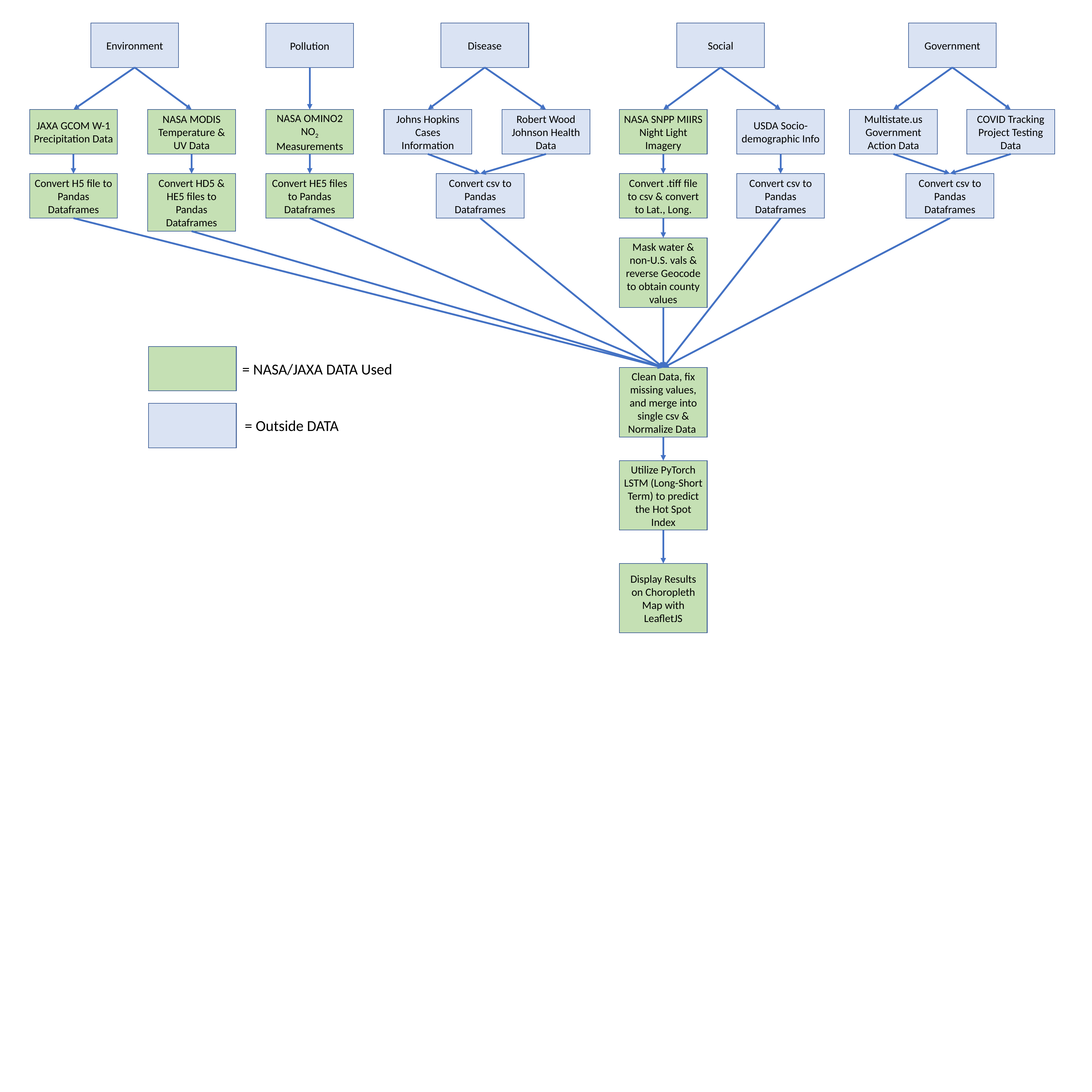

Environment
Disease
Social
Government
Pollution
JAXA GCOM W-1 Precipitation Data
NASA MODIS Temperature & UV Data
NASA OMINO2 NO2 Measurements
Johns Hopkins Cases Information
Robert Wood Johnson Health Data
NASA SNPP MIIRS Night Light Imagery
USDA Socio-demographic Info
Multistate.us Government Action Data
COVID Tracking Project Testing Data
Convert HD5 & HE5 files to Pandas Dataframes
Convert H5 file to Pandas Dataframes
Convert HE5 files to Pandas Dataframes
Convert csv to Pandas Dataframes
Convert .tiff file to csv & convert to Lat., Long.
Convert csv to Pandas Dataframes
Convert csv to Pandas Dataframes
Mask water & non-U.S. vals & reverse Geocode to obtain county values

= NASA/JAXA DATA Used
Clean Data, fix missing values, and merge into single csv & Normalize Data

 = Outside DATA
Utilize PyTorch LSTM (Long-Short Term) to predict the Hot Spot Index
Display Results on Choropleth Map with LeafletJS